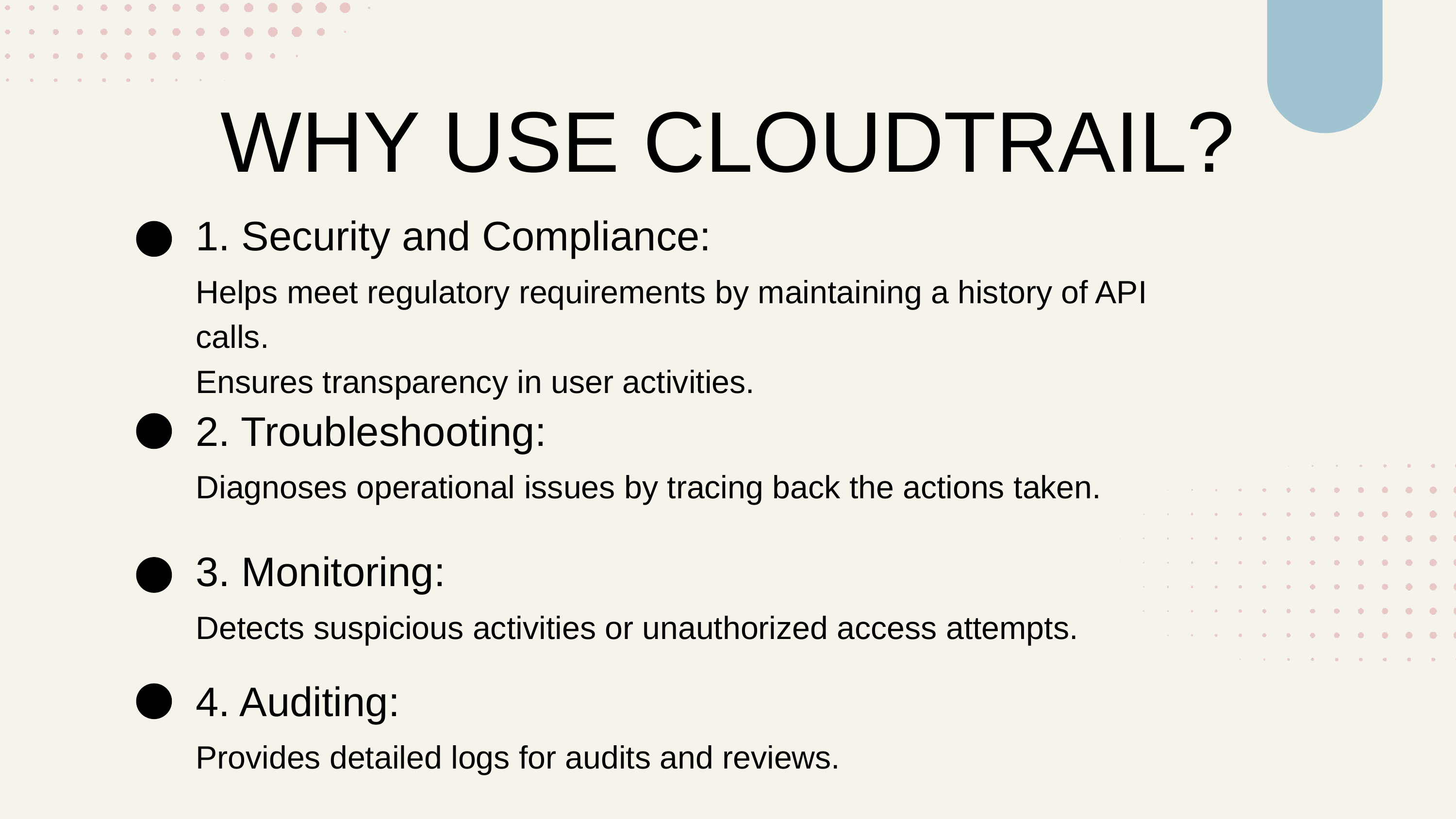

WHY USE CLOUDTRAIL?
1. Security and Compliance:

Helps meet regulatory requirements by maintaining a history of API calls.
Ensures transparency in user activities.

2. Troubleshooting:

Diagnoses operational issues by tracing back the actions taken.

3. Monitoring:

Detects suspicious activities or unauthorized access attempts.
4. Auditing:

Provides detailed logs for audits and reviews.